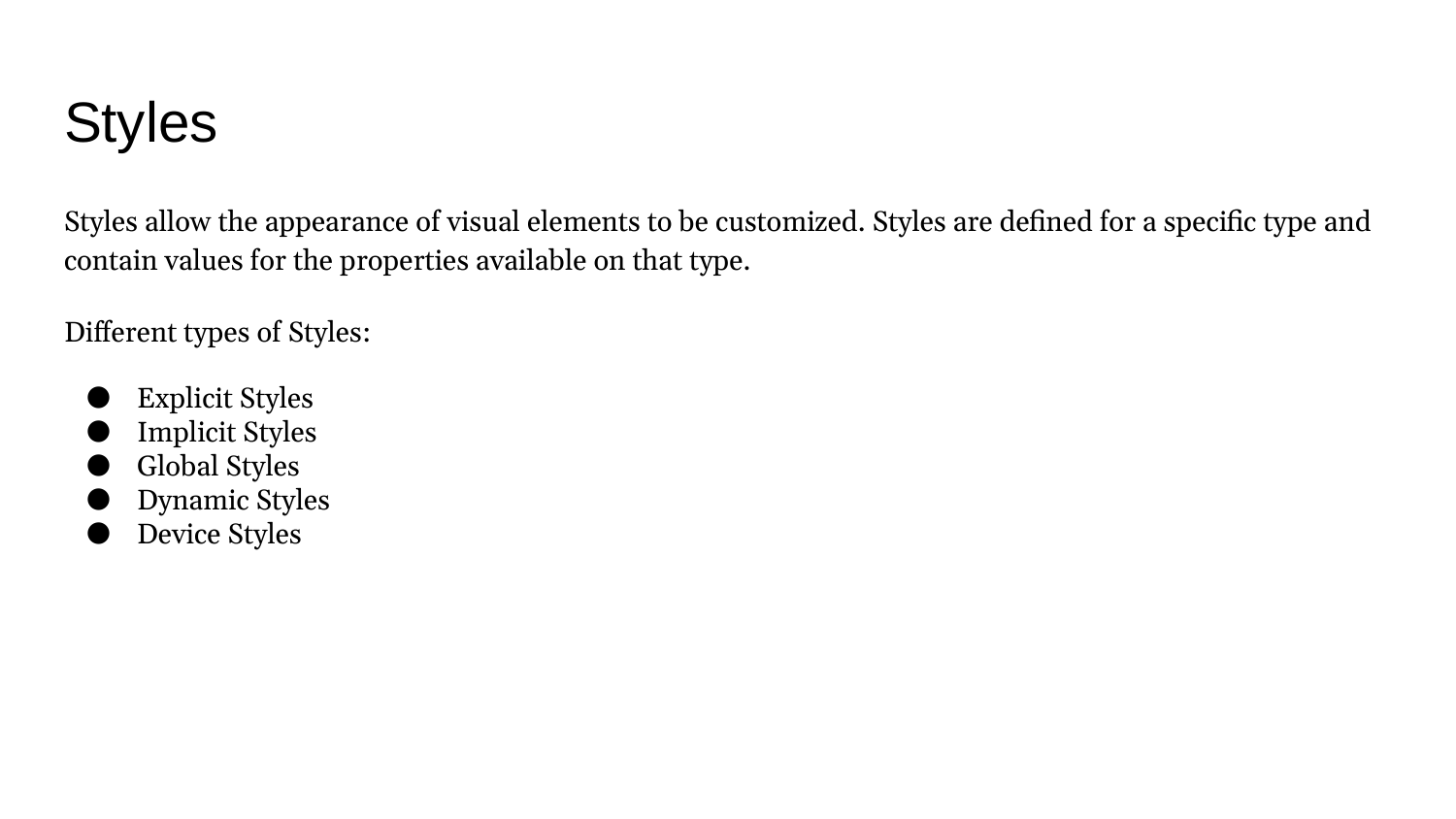

# Styles
Styles allow the appearance of visual elements to be customized. Styles are defined for a specific type and contain values for the properties available on that type.
Different types of Styles:
Explicit Styles
Implicit Styles
Global Styles
Dynamic Styles
Device Styles